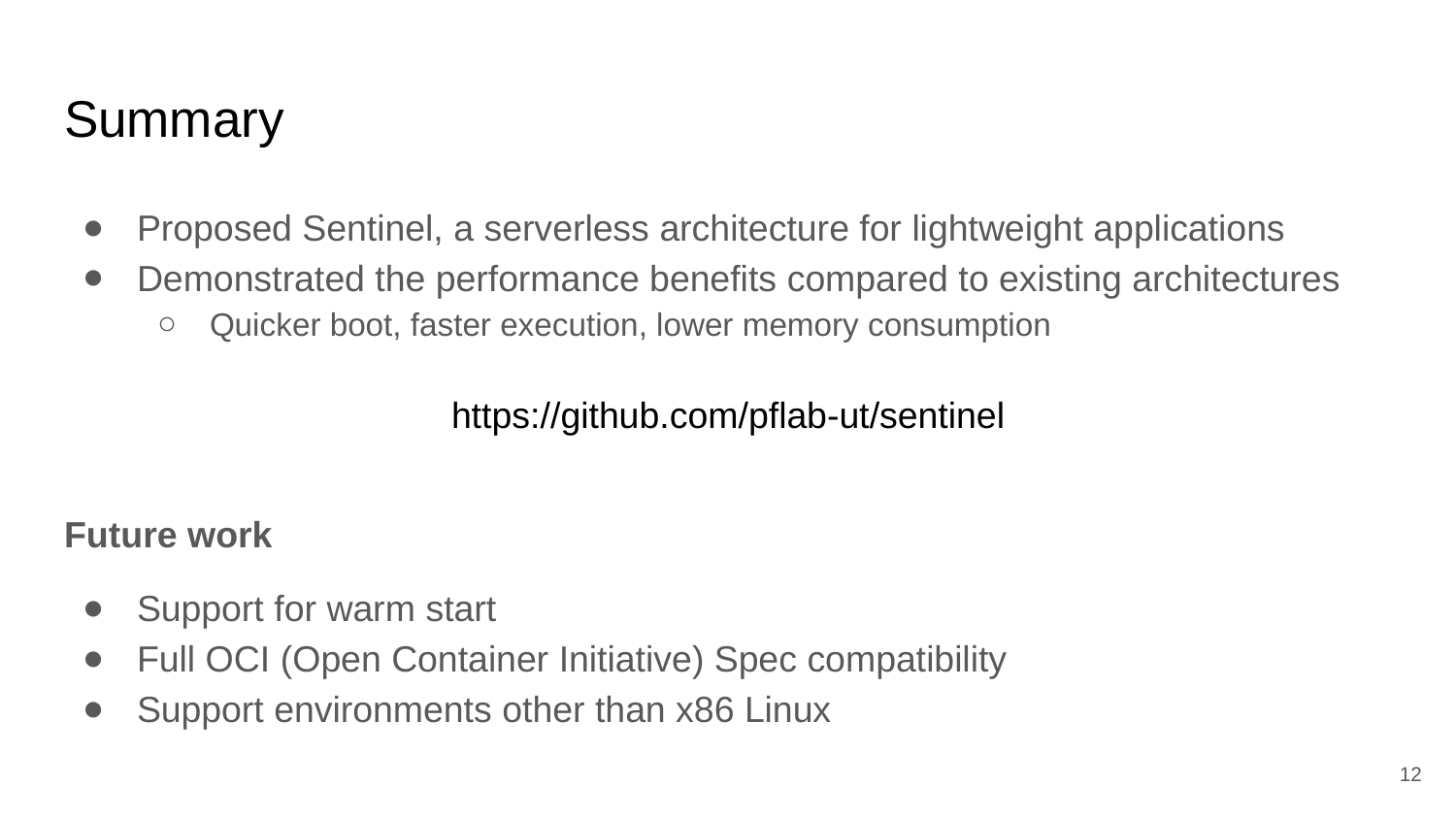

# Summary
Proposed Sentinel, a serverless architecture for lightweight applications
Demonstrated the performance benefits compared to existing architectures
Quicker boot, faster execution, lower memory consumption

Future work
Support for warm start
Full OCI (Open Container Initiative) Spec compatibility
Support environments other than x86 Linux
https://github.com/pflab-ut/sentinel
12